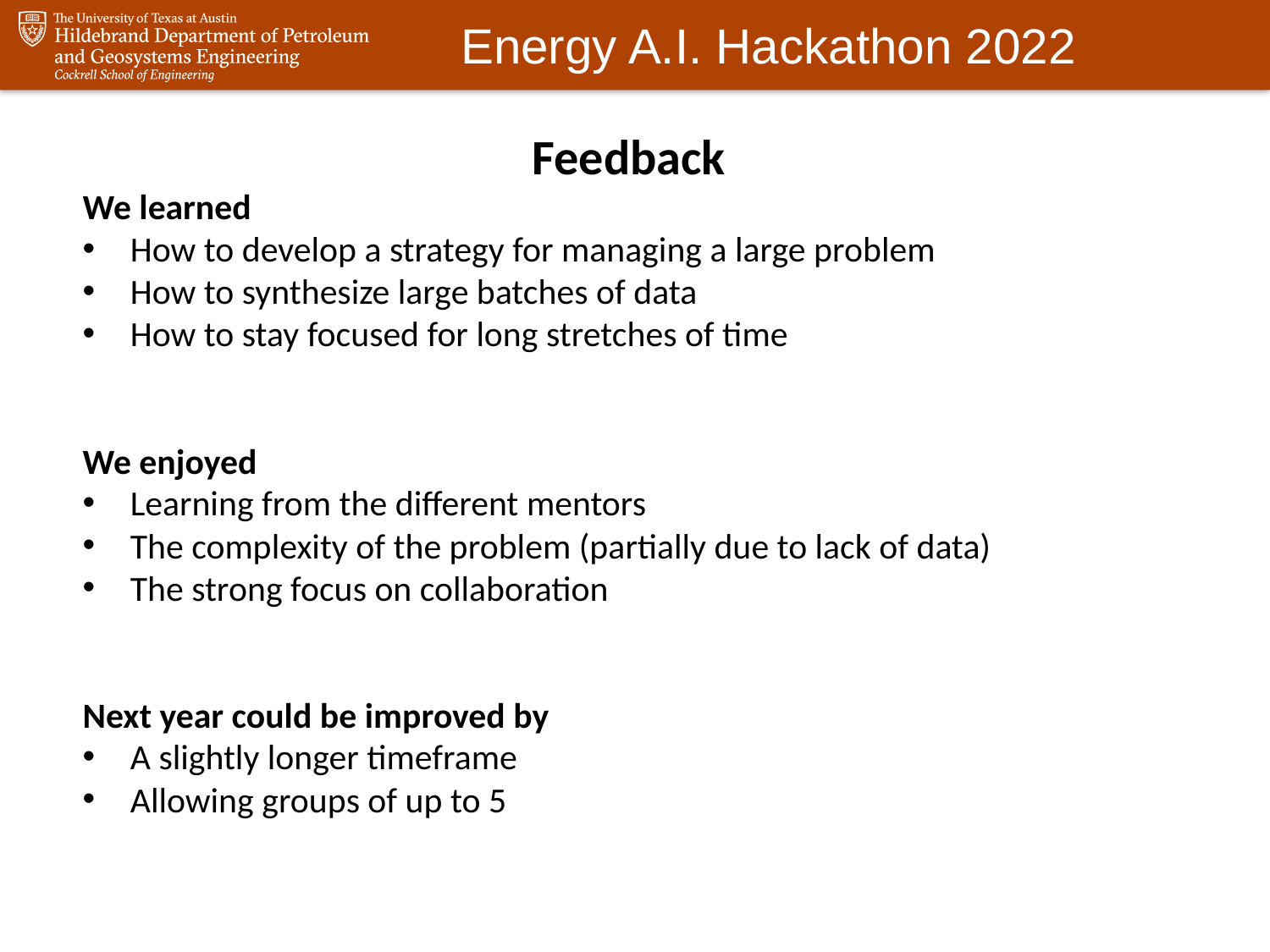

Feedback
We learned
How to develop a strategy for managing a large problem
How to synthesize large batches of data
How to stay focused for long stretches of time

We enjoyed
Learning from the different mentors
The complexity of the problem (partially due to lack of data)
The strong focus on collaboration

Next year could be improved by
A slightly longer timeframe
Allowing groups of up to 5